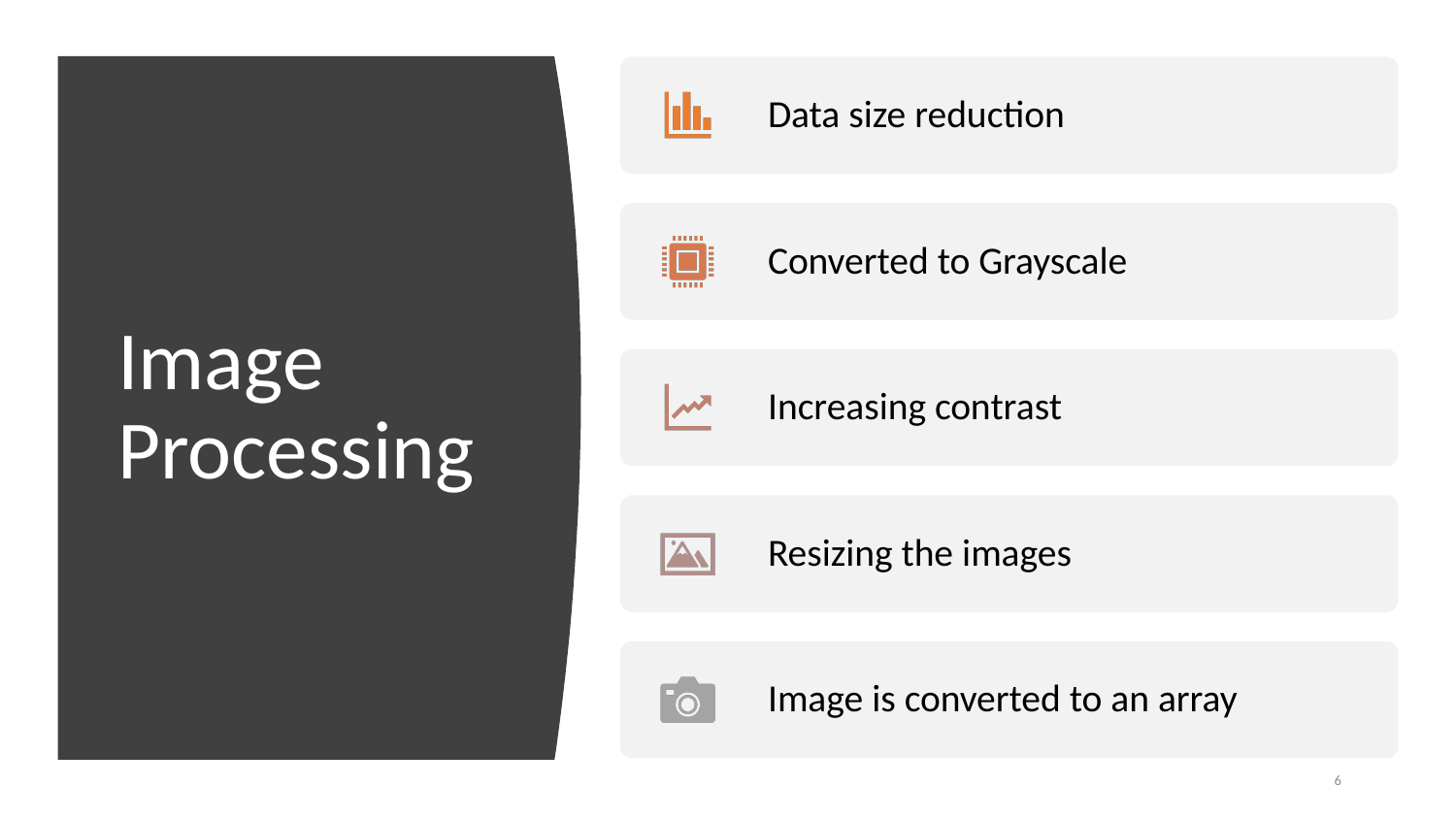

Data size reduction
Converted to Grayscale
Increasing contrast
Resizing the images
Image is converted to an array
# Image Processing
6